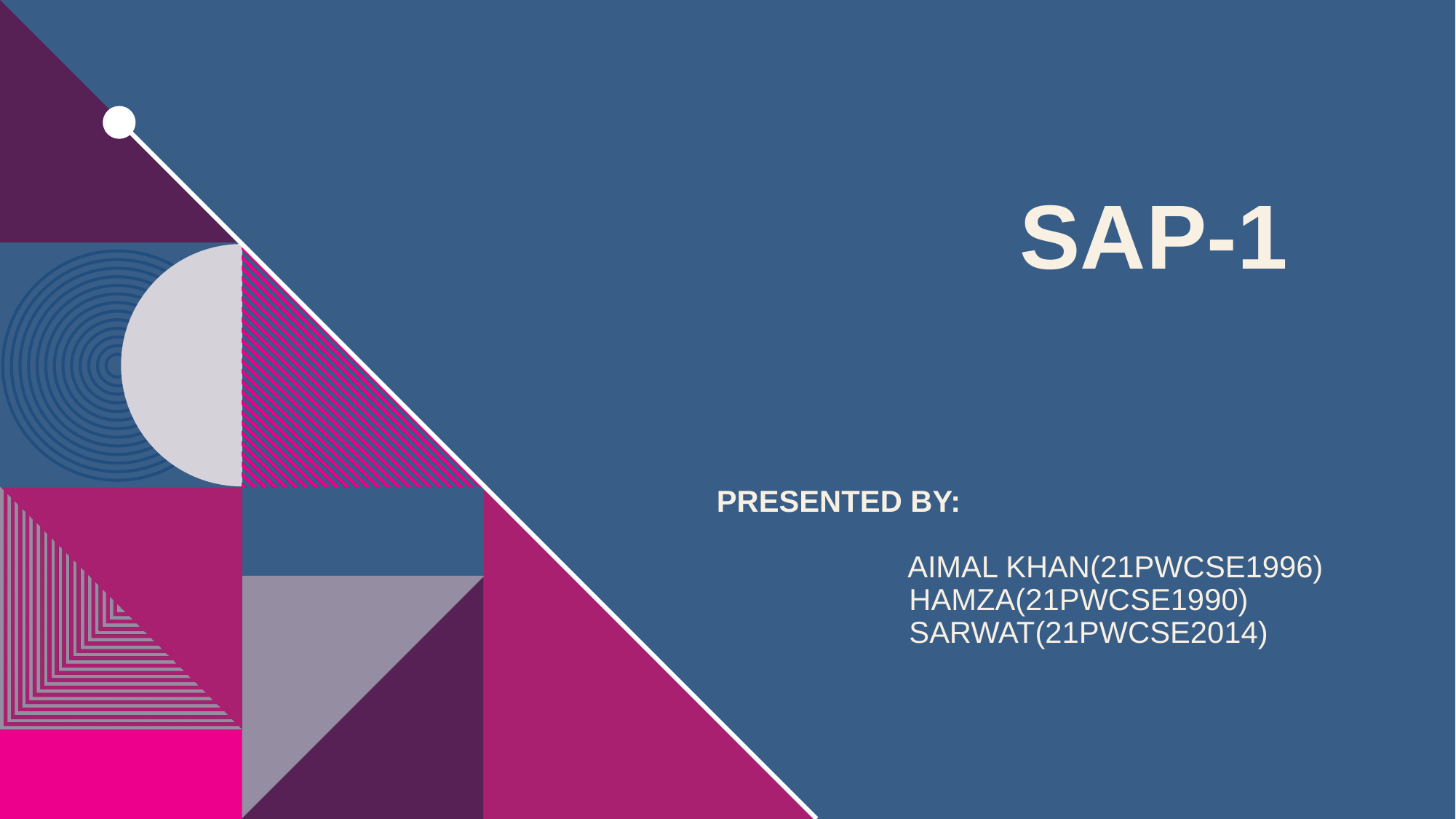

# Sap-1 Presented by: Aimal kHan(21pwcse1996) Hamza(21pwcse1990) Sarwat(21pwcse2014)